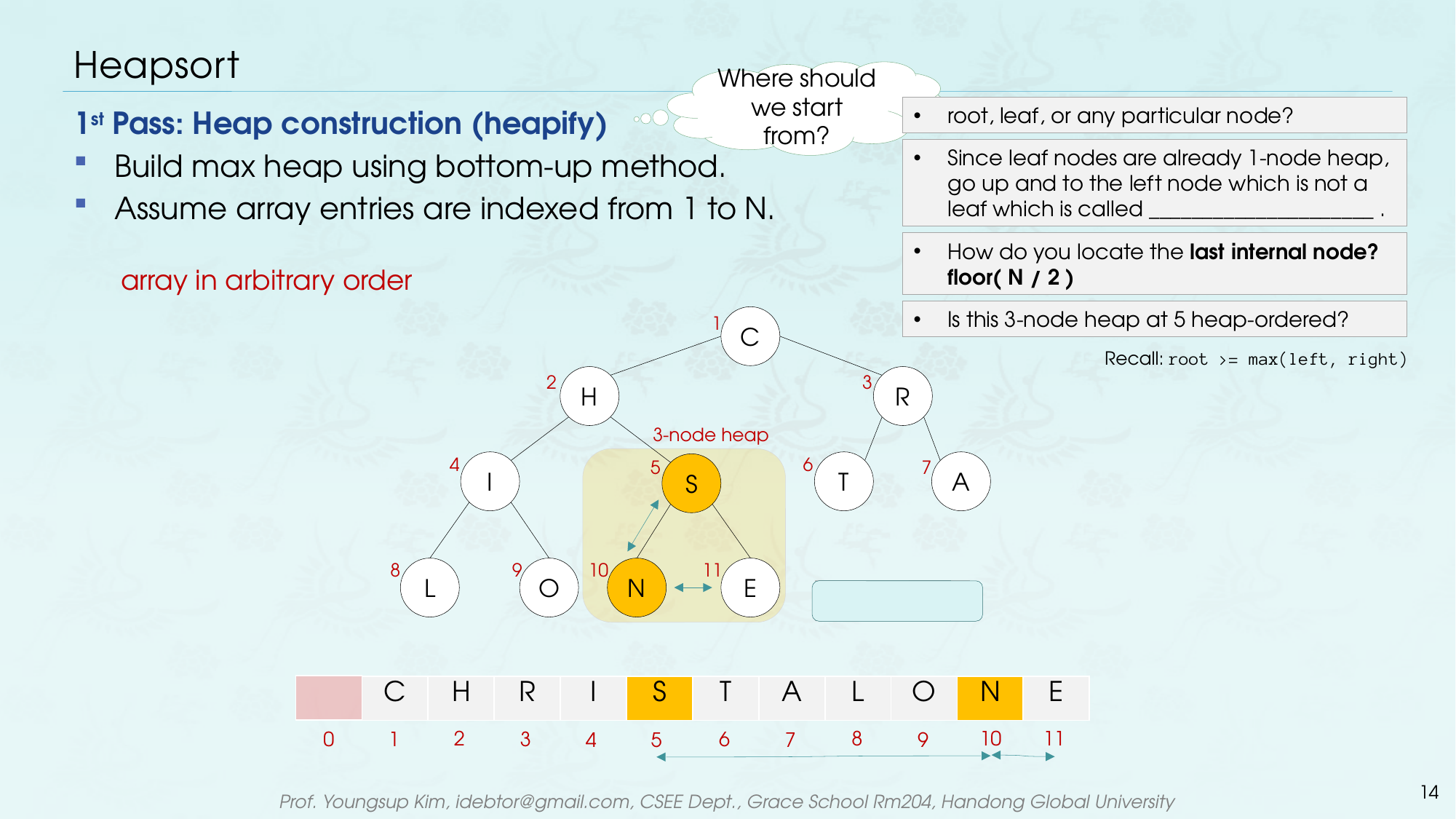

# Heapsort
Where should we start from?
root, leaf, or any particular node?
1st Pass: Heap construction (heapify)
Build max heap using bottom-up method.
Assume array entries are indexed from 1 to N.

Since leaf nodes are already 1-node heap,
go up and to the left node which is not a leaf which is called _____________________ .
How do you locate the last internal node?
floor( N / 2 )
array in arbitrary order
Is this 3-node heap at 5 heap-ordered?
C
1
2
3
H
R
6
4
I
T
A
5
7
S
11
8
10
9
L
O
N
E
Recall: root >= max(left, right)
3-node heap

sink(5, N)

|  |
| --- |
| C | H | R | I | S | T | A | L | O | N | E |
| --- | --- | --- | --- | --- | --- | --- | --- | --- | --- | --- |
2
8
10
11
0
1
3
6
7
9
4
5
14